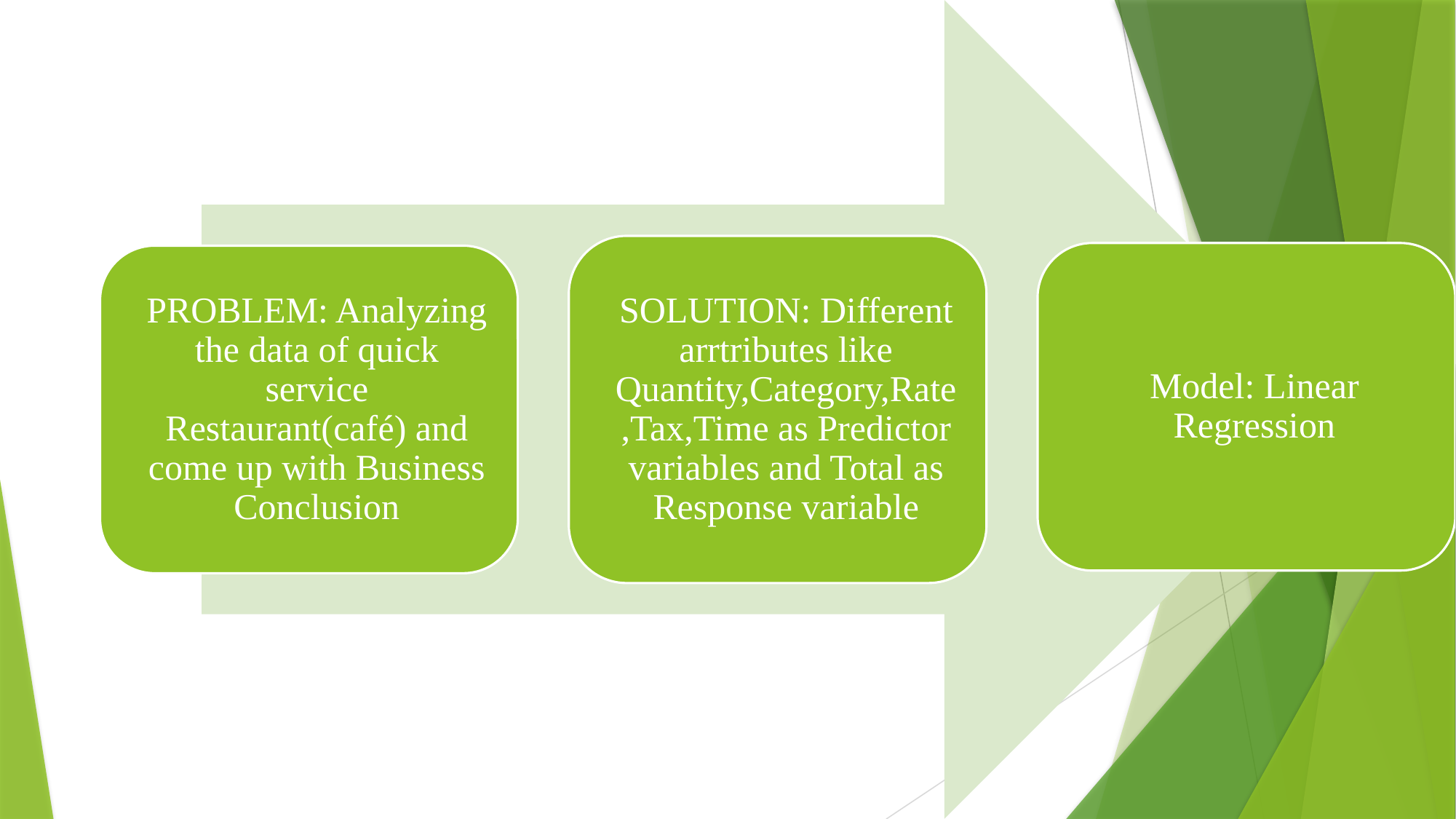

PROBLEM: Analyzing the data of quick service Restaurant(café) and come up with Business Conclusion
SOLUTION: Different arrtributes like Quantity,Category,Rate,Tax,Time as Predictor variables and Total as Response variable
Model: Linear Regression